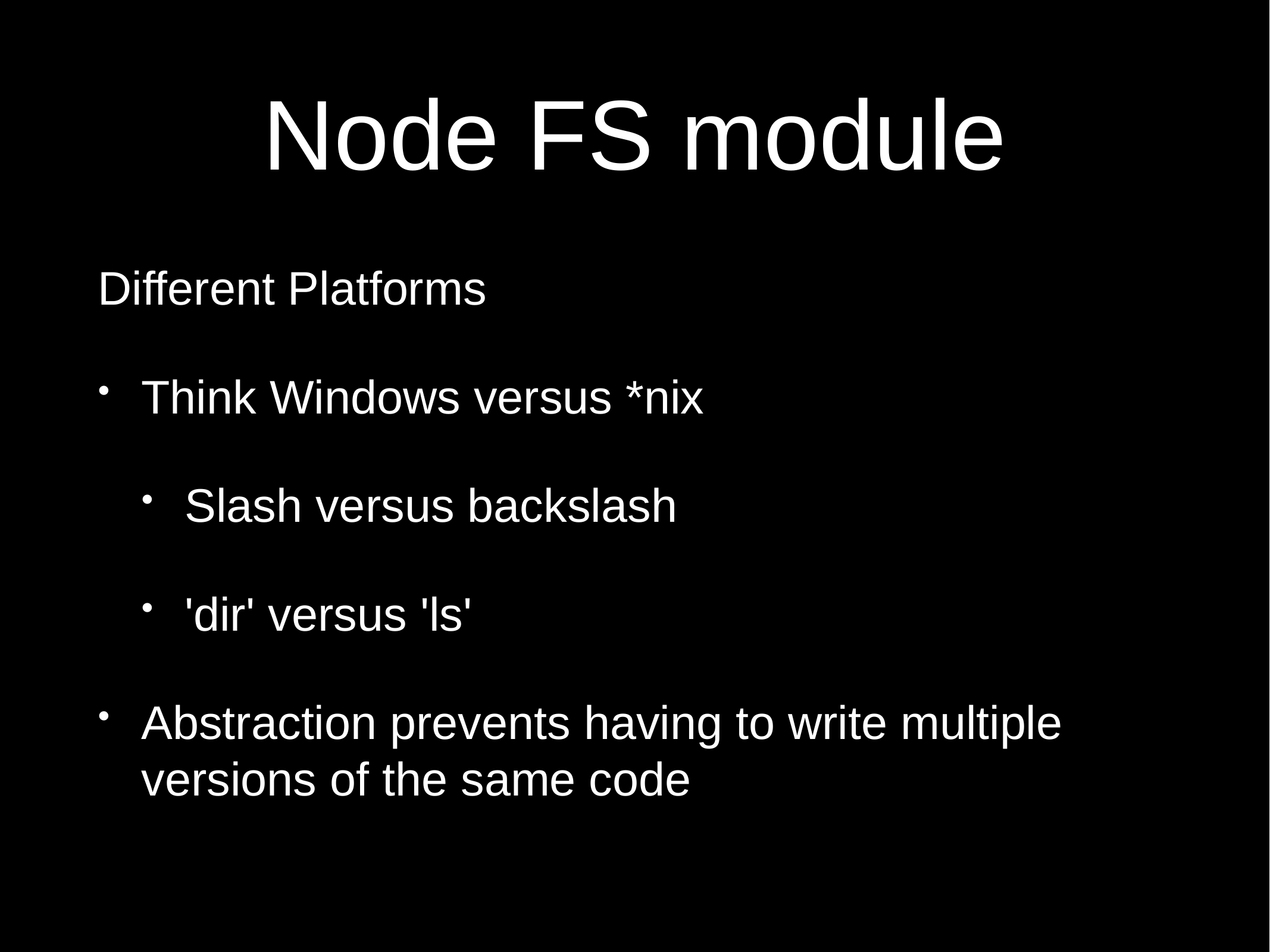

# Node FS module
Different Platforms
Think Windows versus *nix
Slash versus backslash
'dir' versus 'ls'
Abstraction prevents having to write multiple versions of the same code